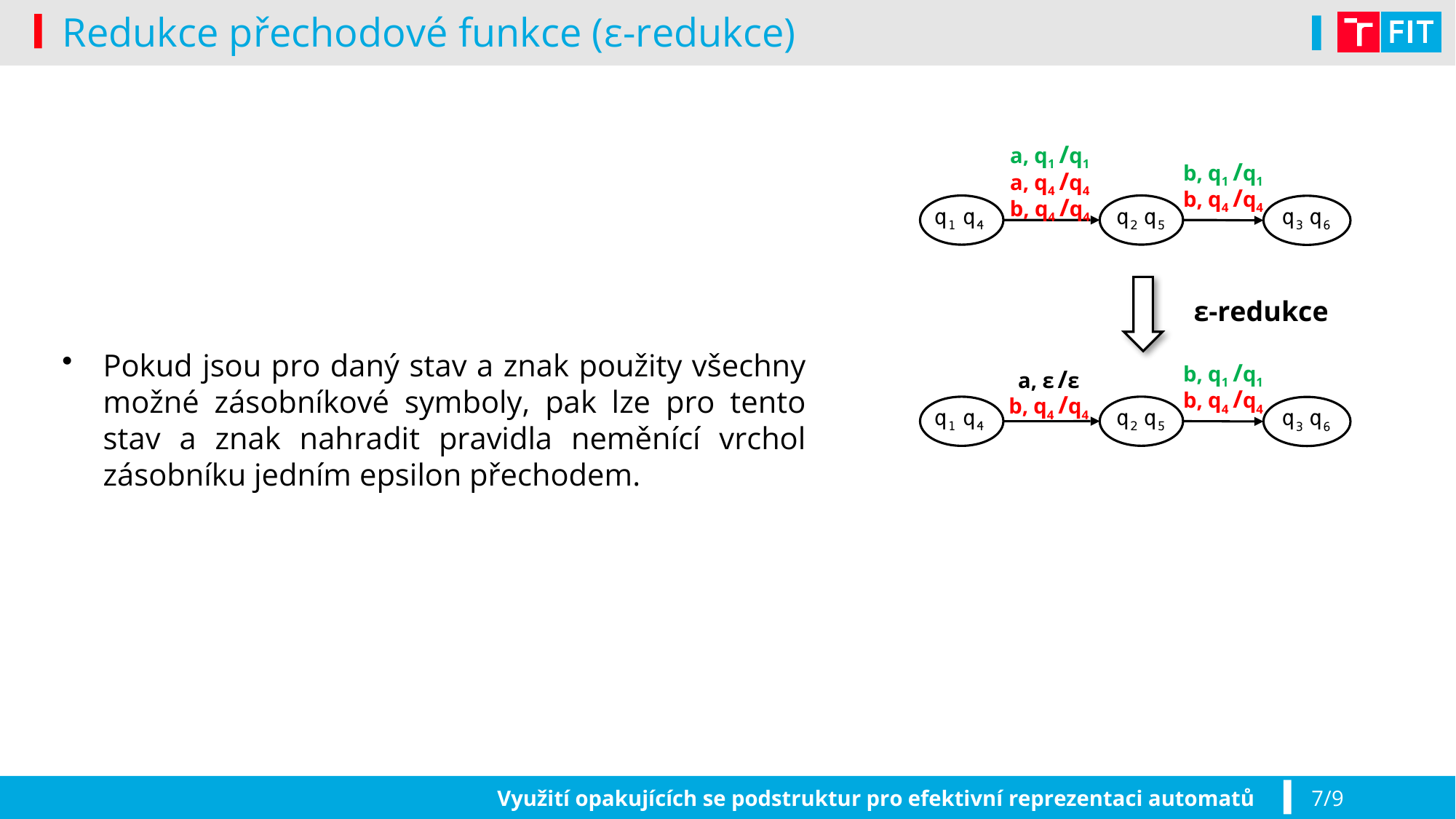

# Redukce přechodové funkce (ε-redukce)
a, q1 /q1
a, q4 /q4
b, q4 /q4

b, q1 /q1
b, q4 /q4
q2 q5
q1  q4
q3 q6

ε-redukce
Pokud jsou pro daný stav a znak použity všechny možné zásobníkové symboly, pak lze pro tento stav a znak nahradit pravidla neměnící vrchol zásobníku jedním epsilon přechodem.
b, q1 /q1
b, q4 /q4
a, ε /ε
b, q4 /q4

q2 q5
q1  q4
q3 q6
Využití opakujících se podstruktur pro efektivní reprezentaci automatů

7/9